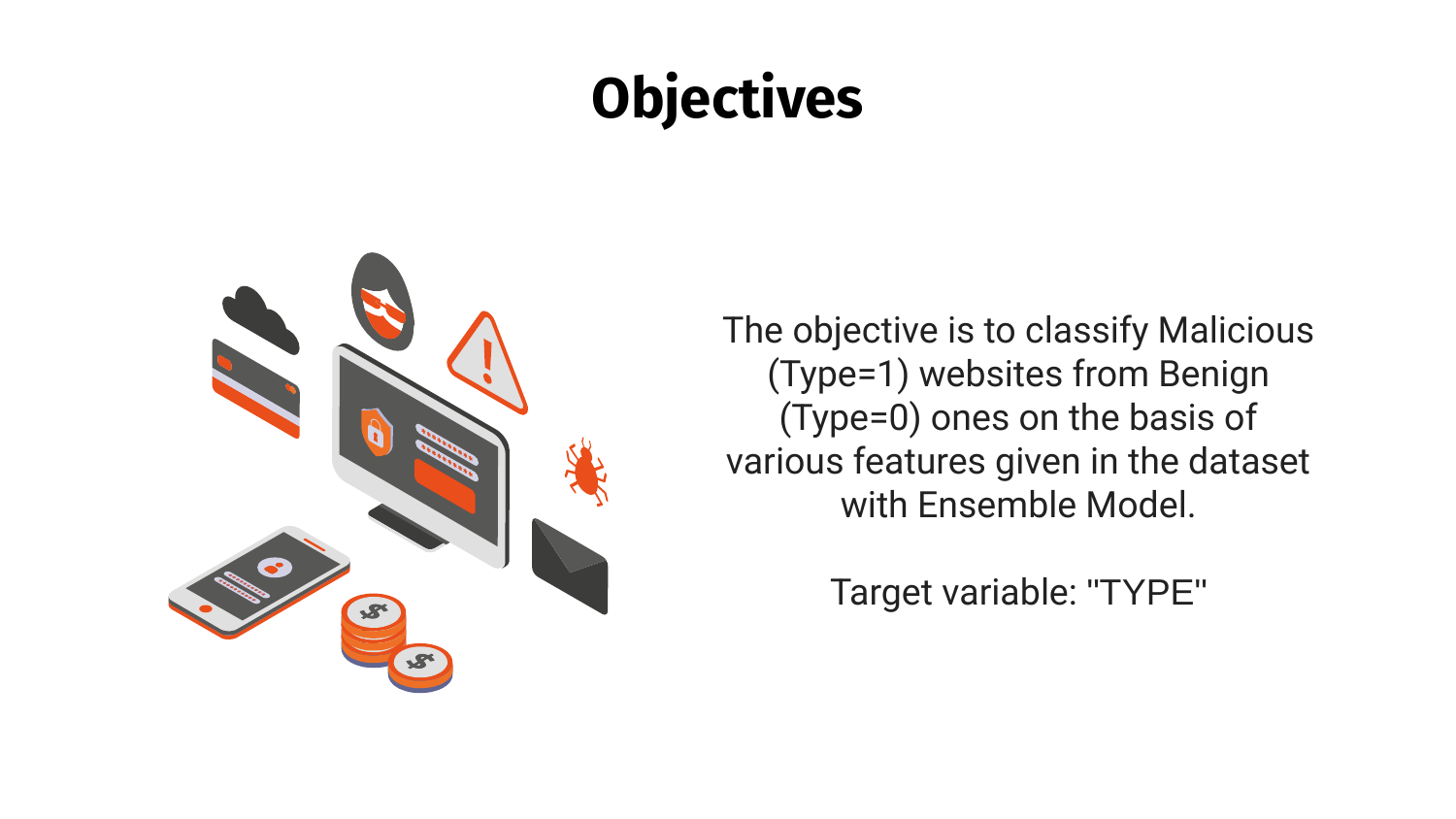

# Objectives

The objective is to classify Malicious (Type=1) websites from Benign (Type=0) ones on the basis of various features given in the dataset with Ensemble Model.

Target variable: "TYPE"